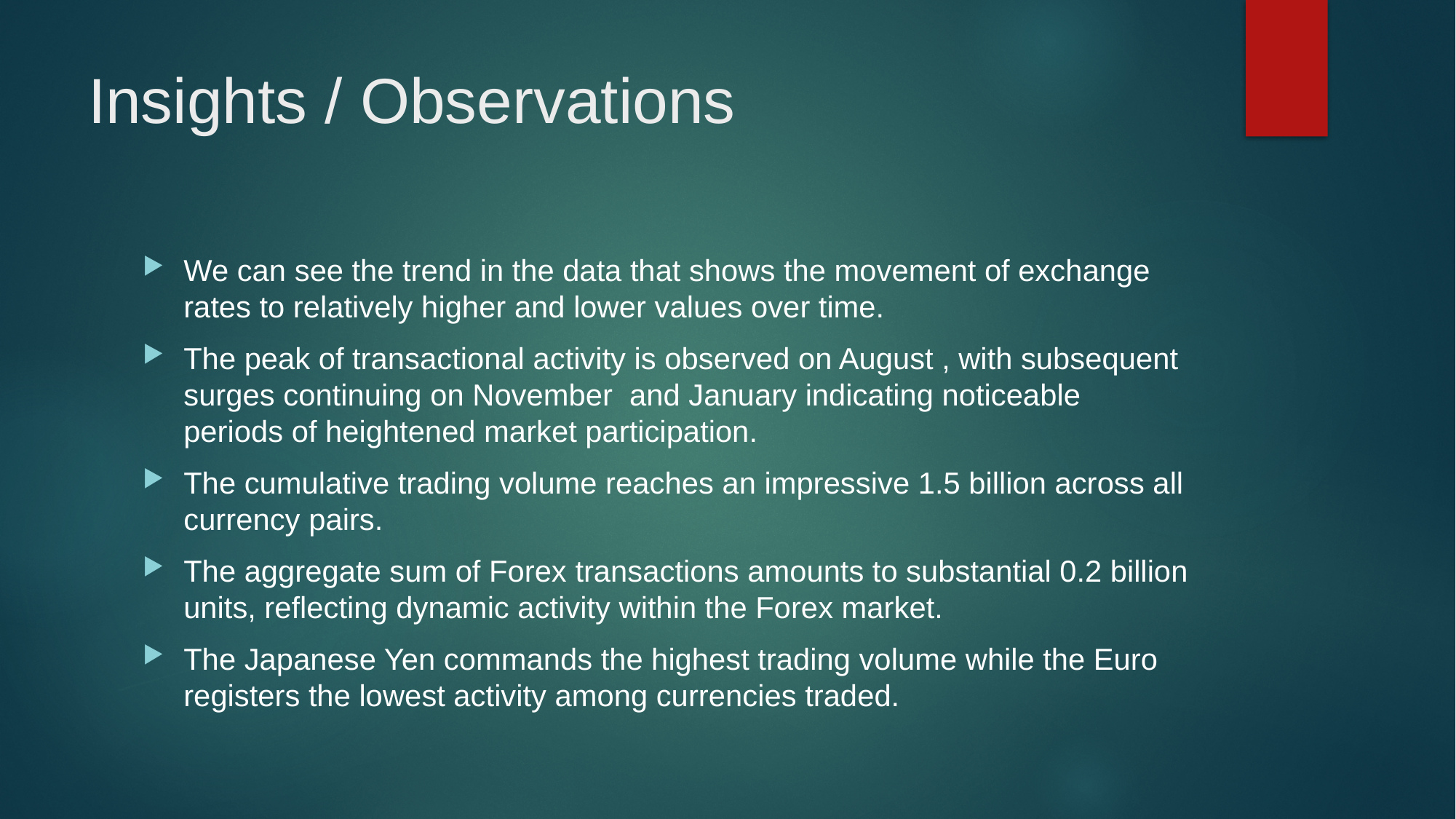

# Insights / Observations
We can see the trend in the data that shows the movement of exchange rates to relatively higher and lower values over time.
The peak of transactional activity is observed on August , with subsequent surges continuing on November  and January indicating noticeable periods of heightened market participation.
The cumulative trading volume reaches an impressive 1.5 billion across all currency pairs.
The aggregate sum of Forex transactions amounts to substantial 0.2 billion units, reflecting dynamic activity within the Forex market.
The Japanese Yen commands the highest trading volume while the Euro registers the lowest activity among currencies traded.